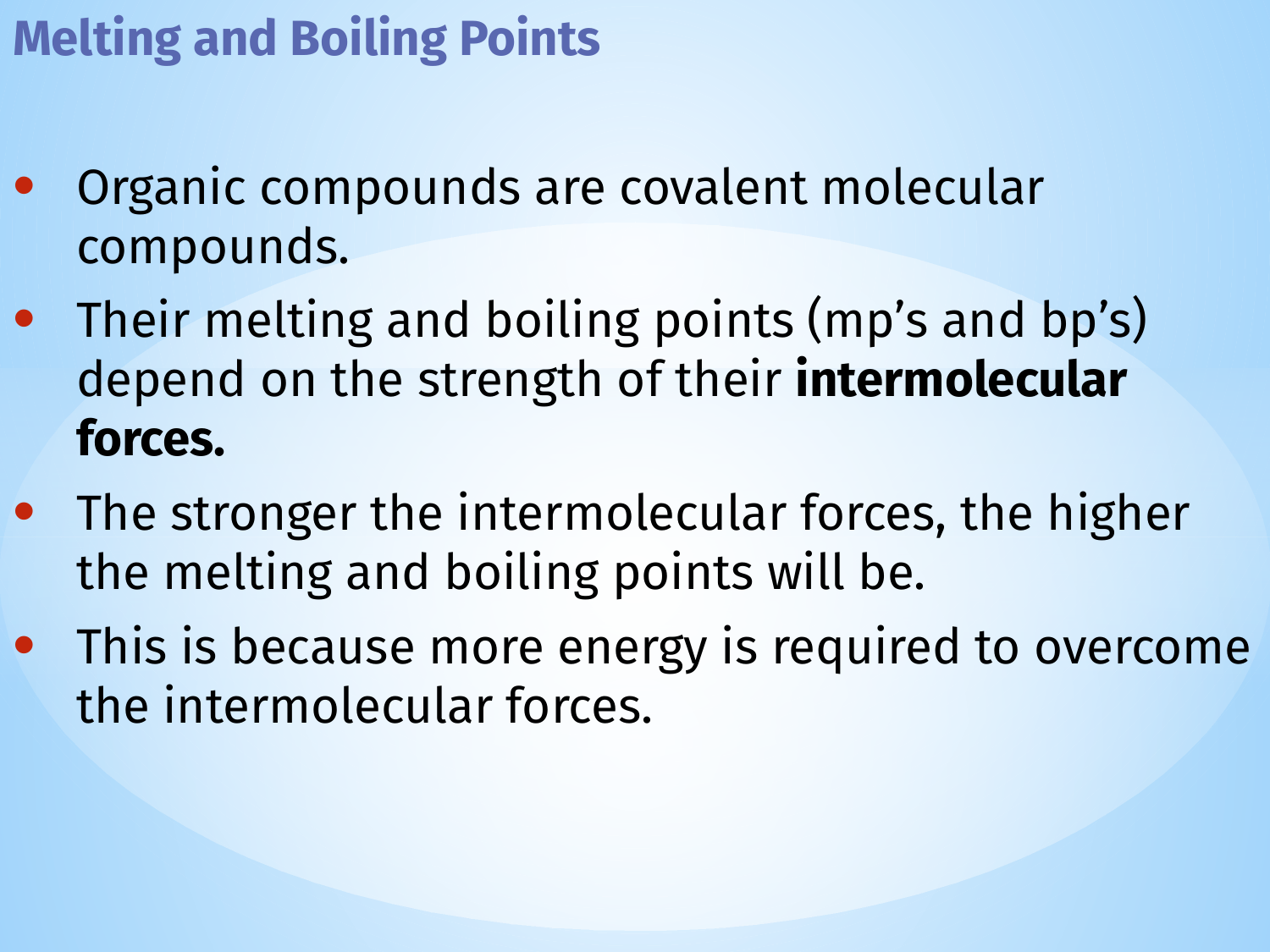

Melting and Boiling Points

Organic compounds are covalent molecular compounds.
Their melting and boiling points (mp’s and bp’s) depend on the strength of their intermolecular forces.
The stronger the intermolecular forces, the higher the melting and boiling points will be.
This is because more energy is required to overcome the intermolecular forces.